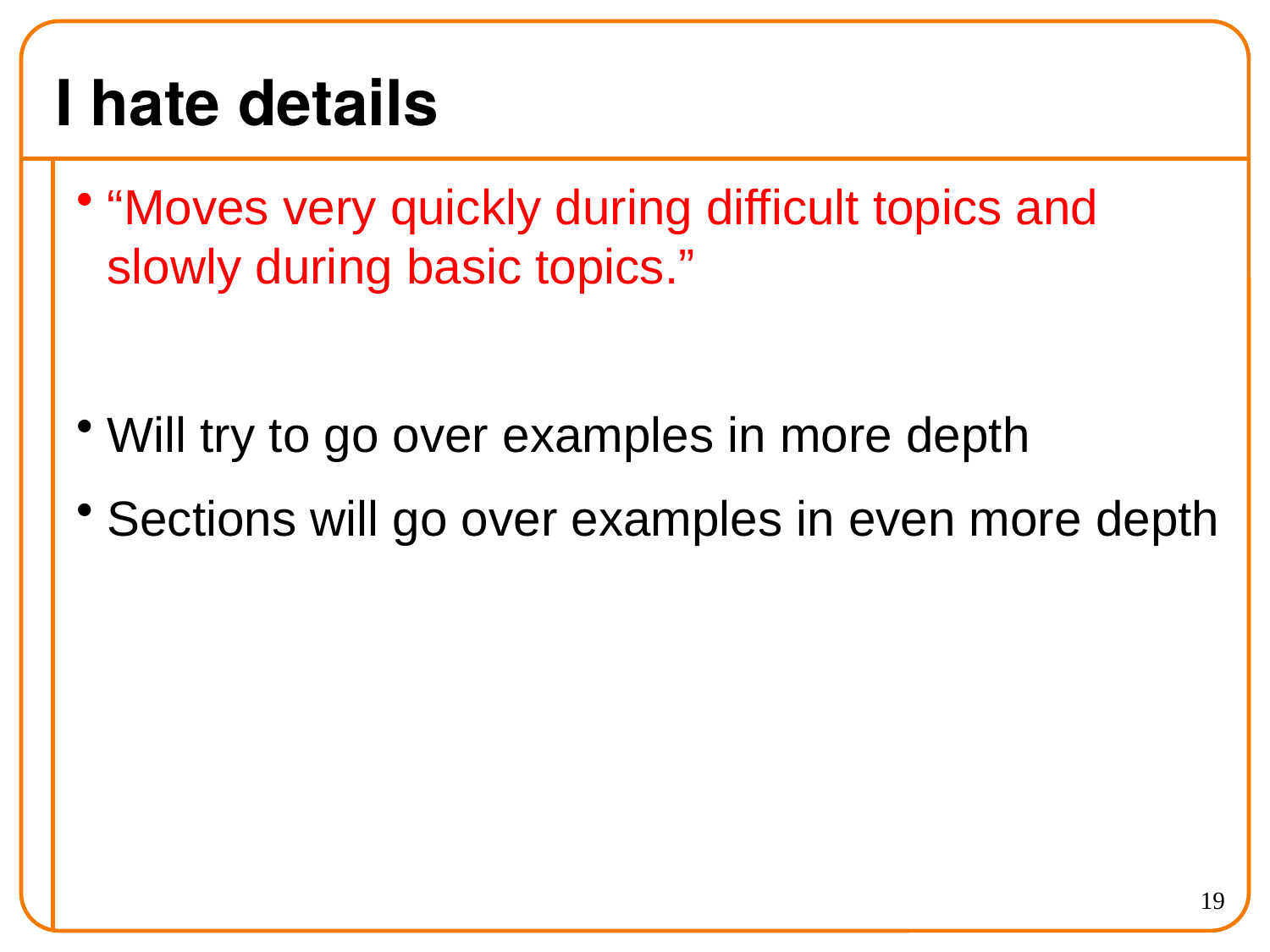

# I hate details
“Moves very quickly during difficult topics and slowly during basic topics.”

Will try to go over examples in more depth
Sections will go over examples in even more depth
19